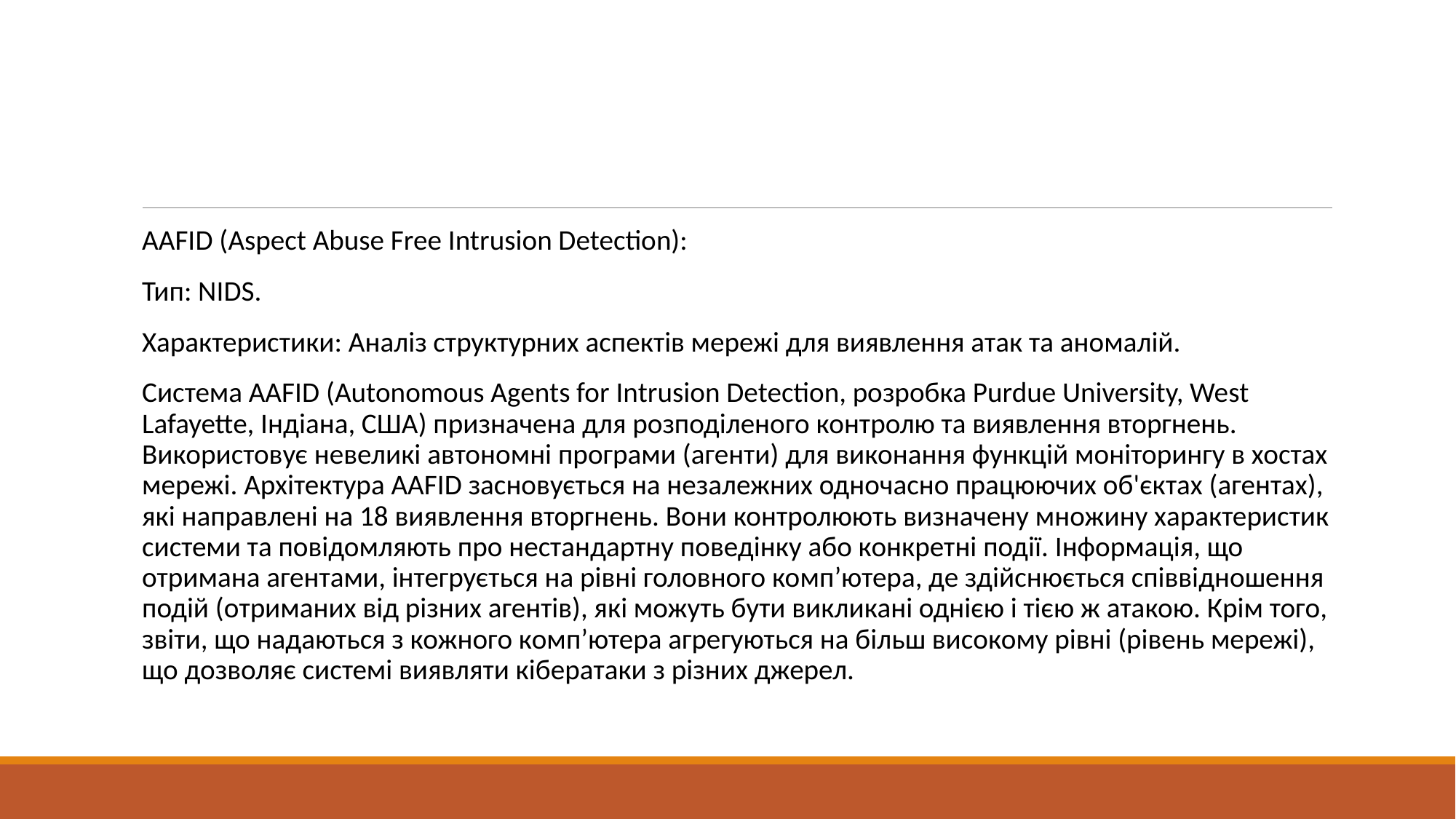

#
AAFID (Aspect Abuse Free Intrusion Detection):
Тип: NIDS.
Характеристики: Аналіз структурних аспектів мережі для виявлення атак та аномалій.
Система AAFID (Autonomous Agents for Intrusion Detection, розробка Purdue University, West Lafayette, Індіана, США) призначена для розподіленого контролю та виявлення вторгнень. Використовує невеликі автономні програми (агенти) для виконання функцій моніторингу в хостах мережі. Архітектура AAFID засновується на незалежних одночасно працюючих об'єктах (агентах), які направлені на 18 виявлення вторгнень. Вони контролюють визначену множину характеристик системи та повідомляють про нестандартну поведінку або конкретні події. Інформація, що отримана агентами, інтегрується на рівні головного комп’ютера, де здійснюється співвідношення подій (отриманих від різних агентів), які можуть бути викликані однією і тією ж атакою. Крім того, звіти, що надаються з кожного комп’ютера агрегуються на більш високому рівні (рівень мережі), що дозволяє системі виявляти кібератаки з різних джерел.